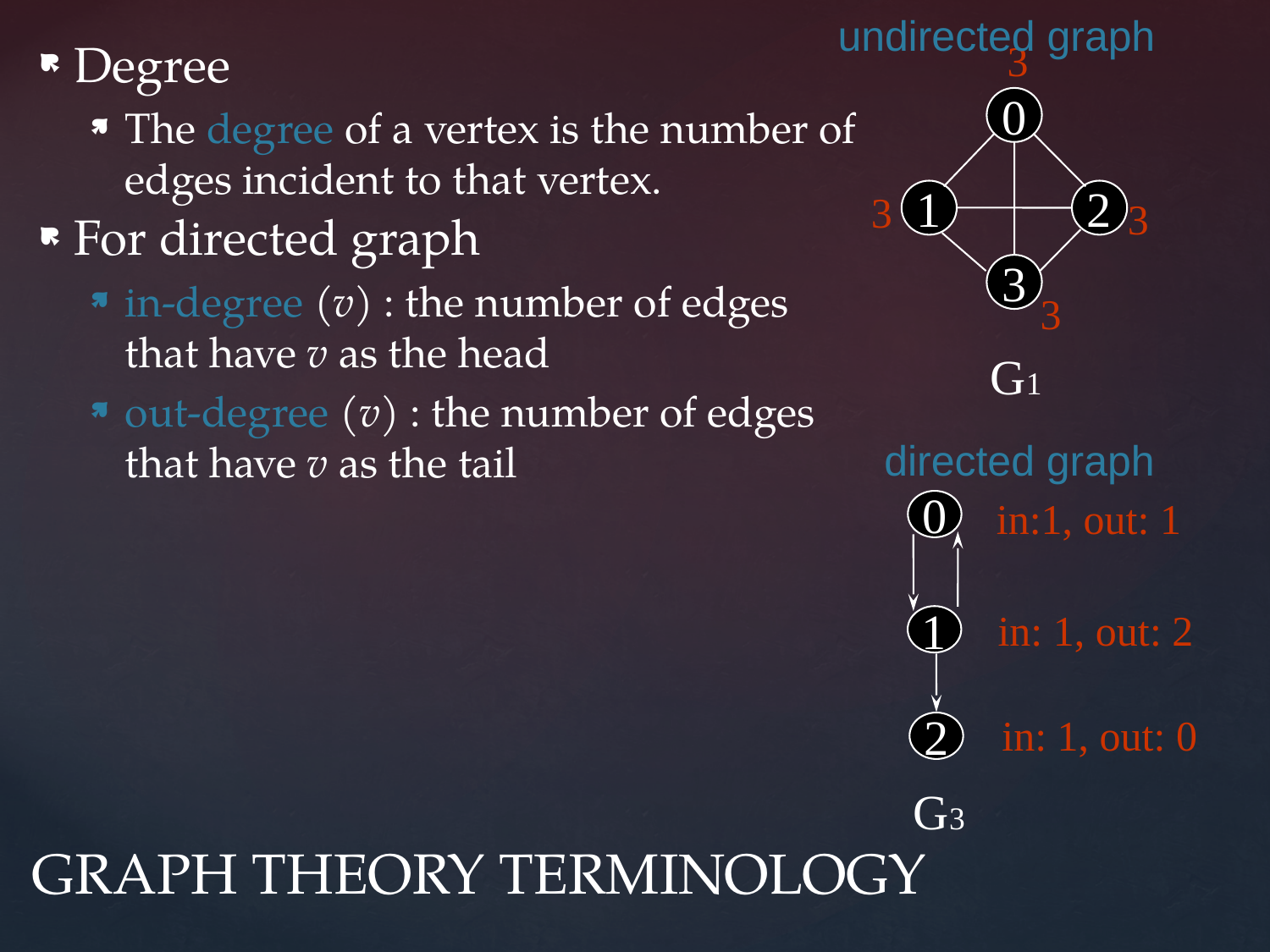

undirected graph
Degree
The degree of a vertex is the number of edges incident to that vertex.
For directed graph
in-degree (v) : the number of edges that have v as the head
out-degree (v) : the number of edges that have v as the tail

3
0

1
2
3
3

3
3
G1
directed graph
0
in:1, out: 1

in: 1, out: 2
1

in: 1, out: 0
2
G3
# GRAPH THEORY TERMINOLOGY